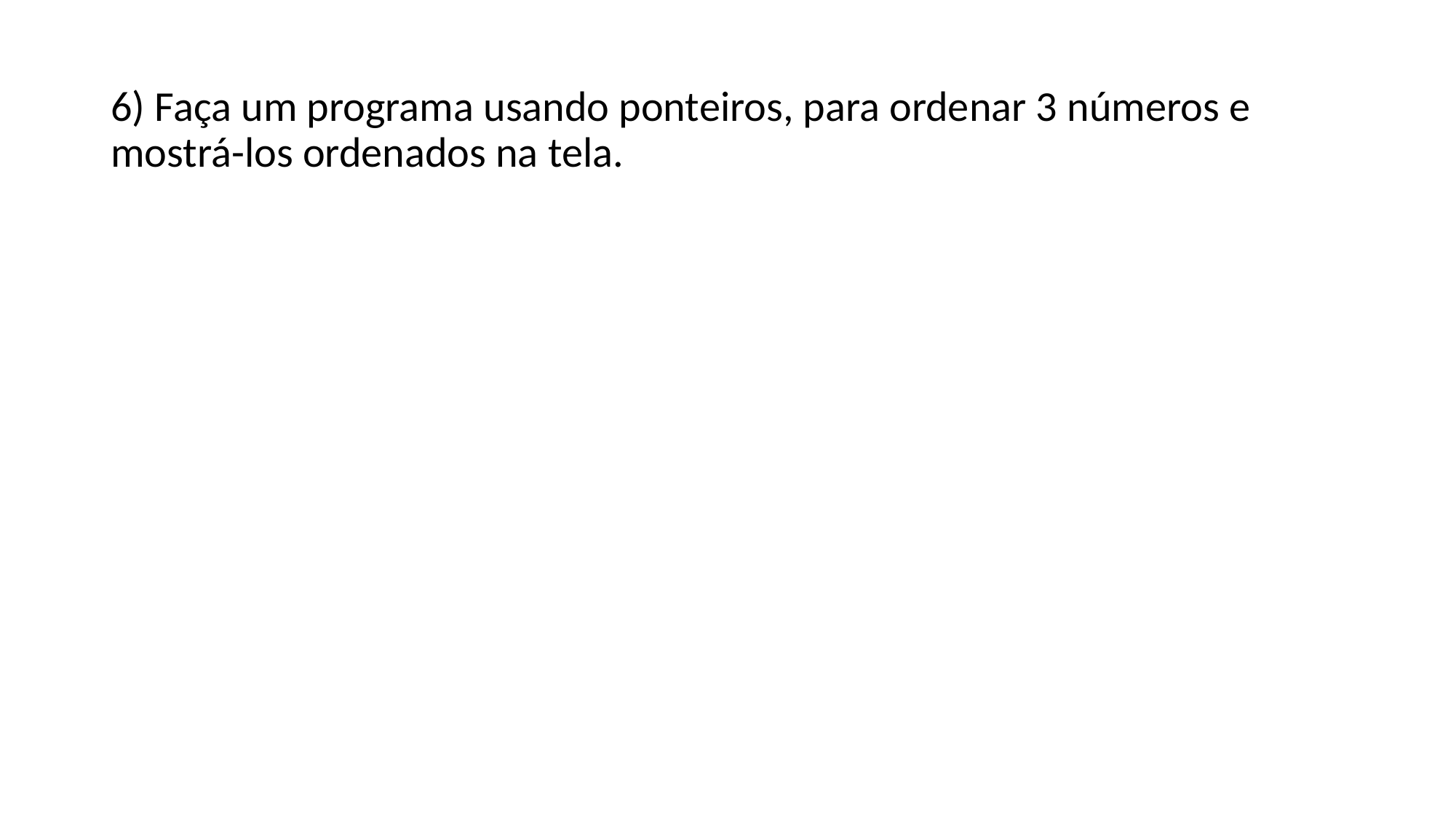

6) Faça um programa usando ponteiros, para ordenar 3 números e mostrá-los ordenados na tela.